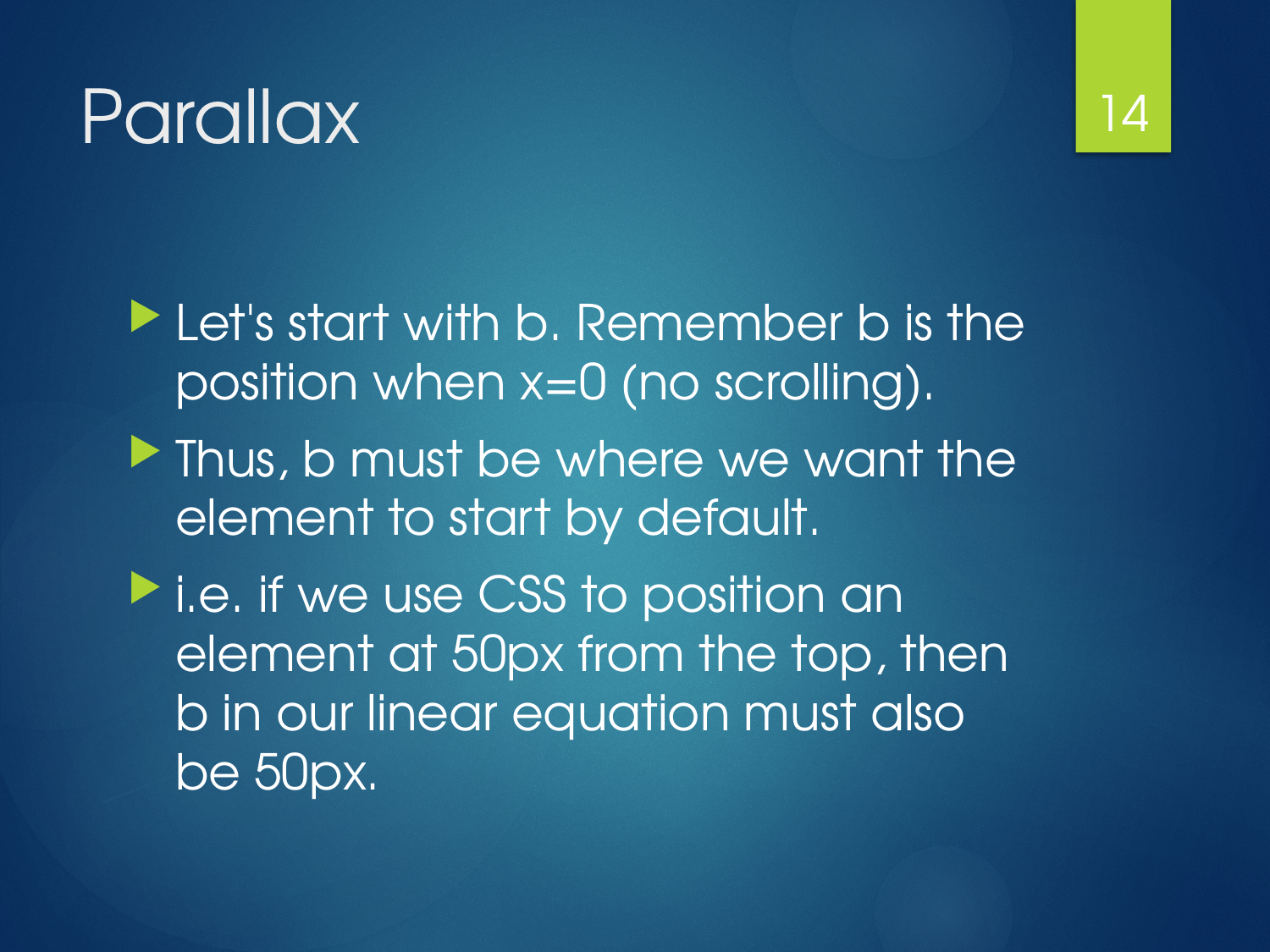

14
# Parallax
Let's start with b. Remember b is the position when x=0 (no scrolling).
Thus, b must be where we want the element to start by default.
i.e. if we use CSS to position an element at 50px from the top, then b in our linear equation must also be 50px.